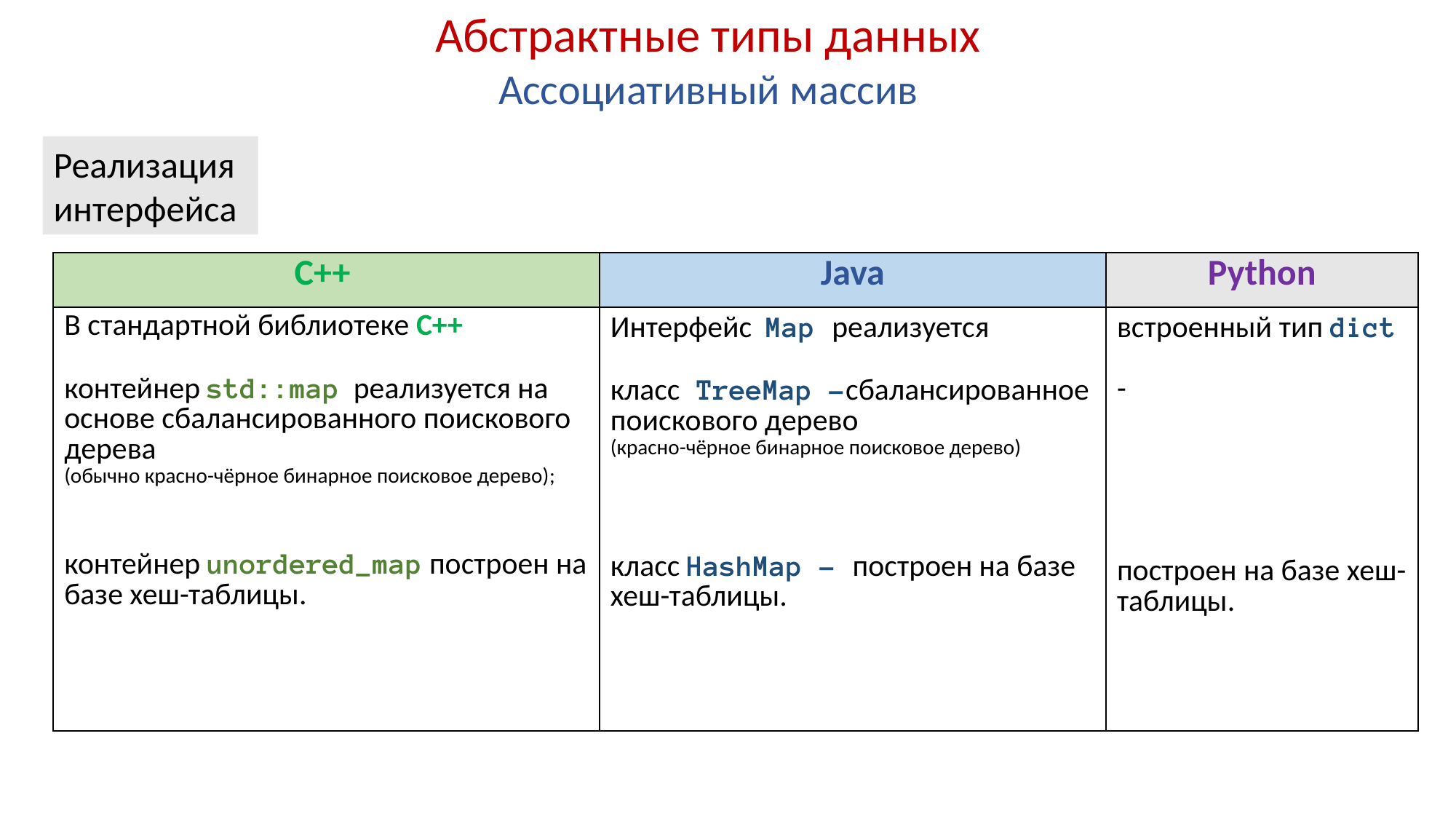

Абстрактные типы данных
Ассоциативный массив
Реализация интерфейса
| C++ | Java | Python |
| --- | --- | --- |
| В стандартной библиотеке C++ контейнер std::map реализуется на основе сбалансированного поискового дерева (обычно красно-чёрное бинарное поисковое дерево); контейнер unordered\_map построен на базе хеш-таблицы. | Интерфейс Map реализуется класс TreeMap -сбалансированное поискового дерево (красно-чёрное бинарное поисковое дерево) класс HashMap - построен на базе хеш-таблицы. | встроенный тип dict - построен на базе хеш-таблицы. |